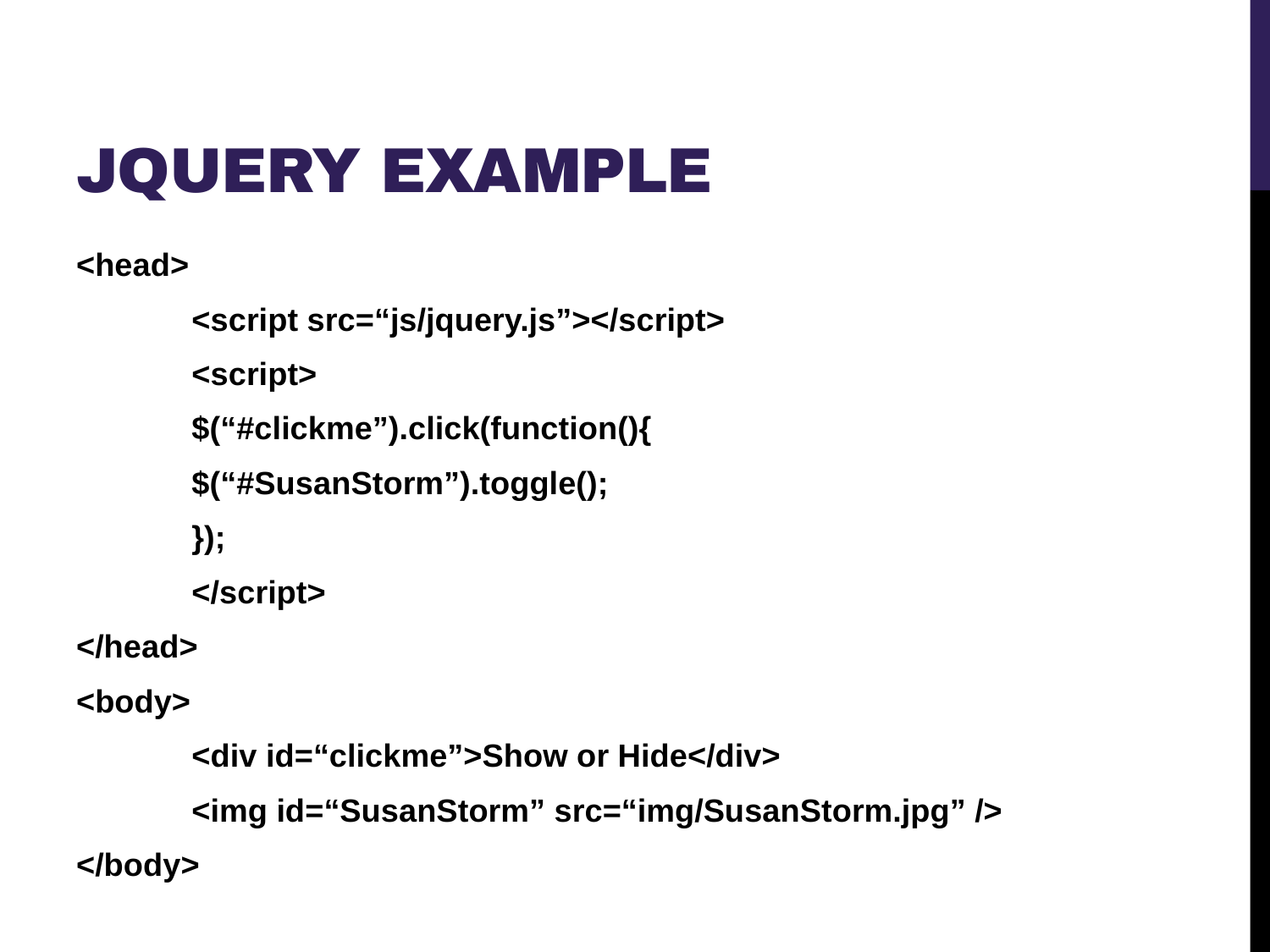

# jQuery example
<head>
	<script src=“js/jquery.js”></script>
	<script>
		$(“#clickme”).click(function(){
			$(“#SusanStorm”).toggle();
		});
	</script>
</head>
<body>
	<div id=“clickme”>Show or Hide</div>
	<img id=“SusanStorm” src=“img/SusanStorm.jpg” />
</body>